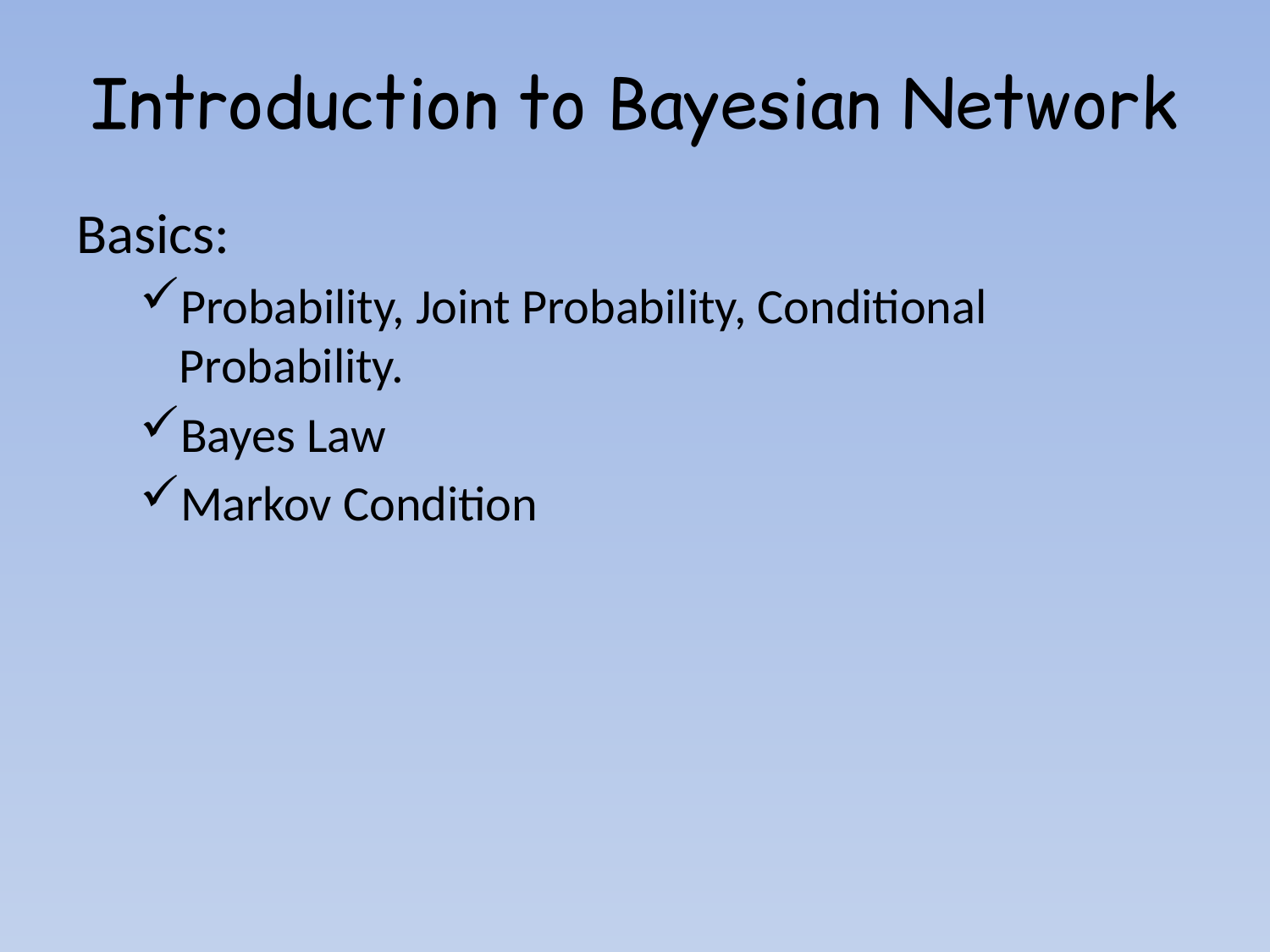

# Introduction to Bayesian Network
Basics:
Probability, Joint Probability, Conditional Probability.
Bayes Law
Markov Condition